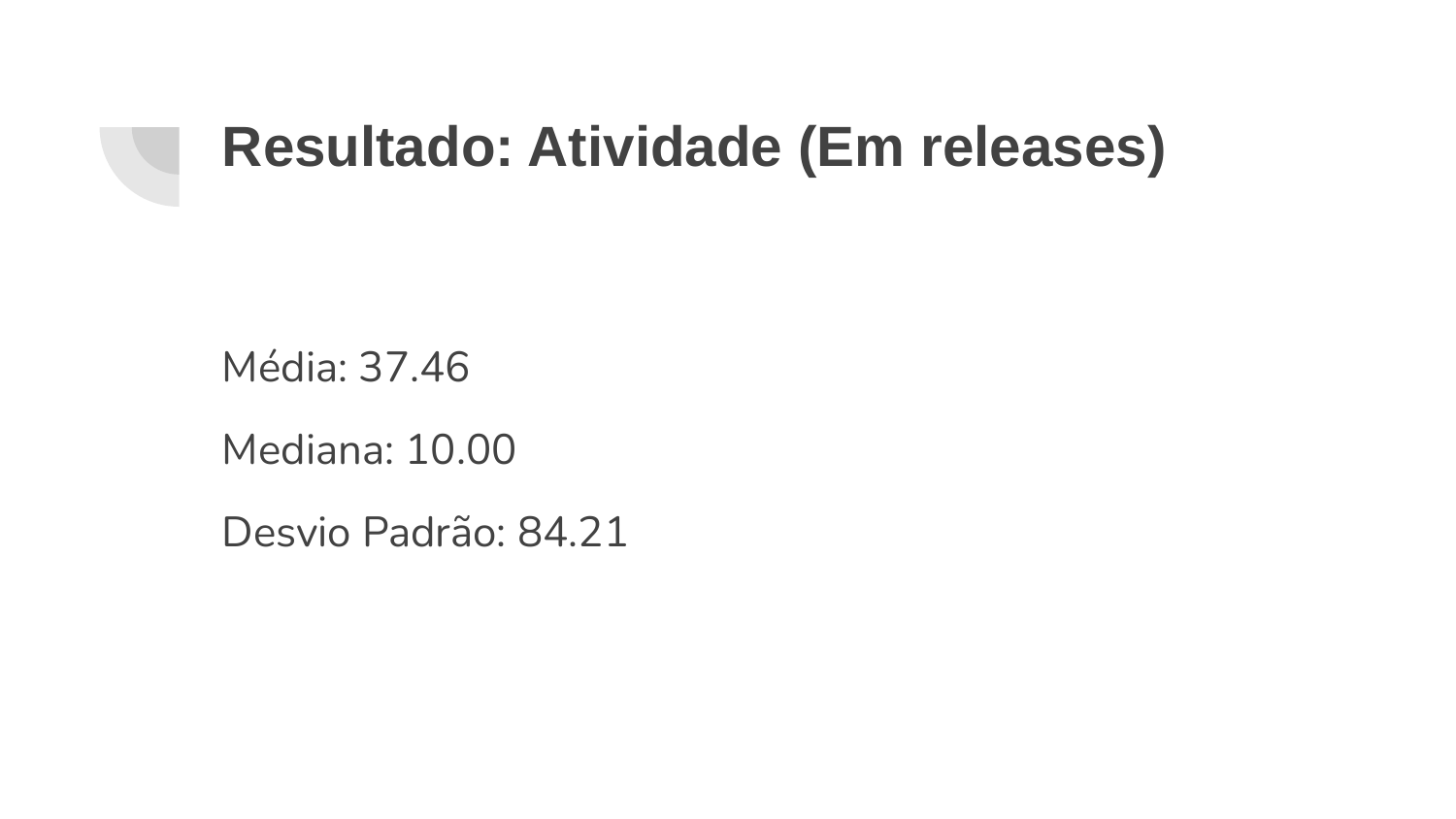

# Resultado: Atividade (Em releases)
Média: 37.46
Mediana: 10.00
Desvio Padrão: 84.21